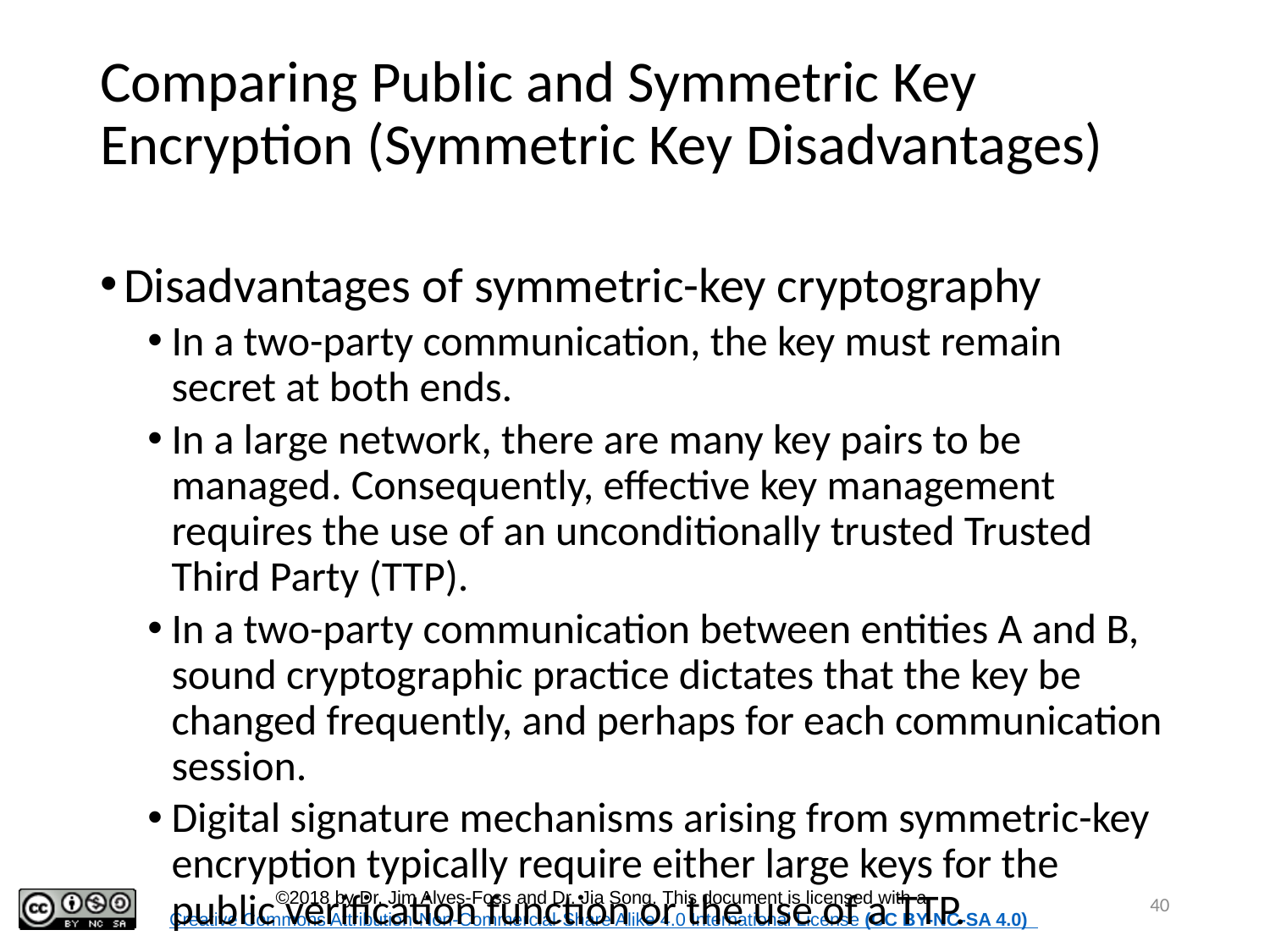

# Comparing Public and Symmetric Key Encryption (Symmetric Key Disadvantages)
Disadvantages of symmetric-key cryptography
In a two-party communication, the key must remain secret at both ends.
In a large network, there are many key pairs to be managed. Consequently, effective key management requires the use of an unconditionally trusted Trusted Third Party (TTP).
In a two-party communication between entities A and B, sound cryptographic practice dictates that the key be changed frequently, and perhaps for each communication session.
Digital signature mechanisms arising from symmetric-key encryption typically require either large keys for the public verification function or the use of a TTP.
40